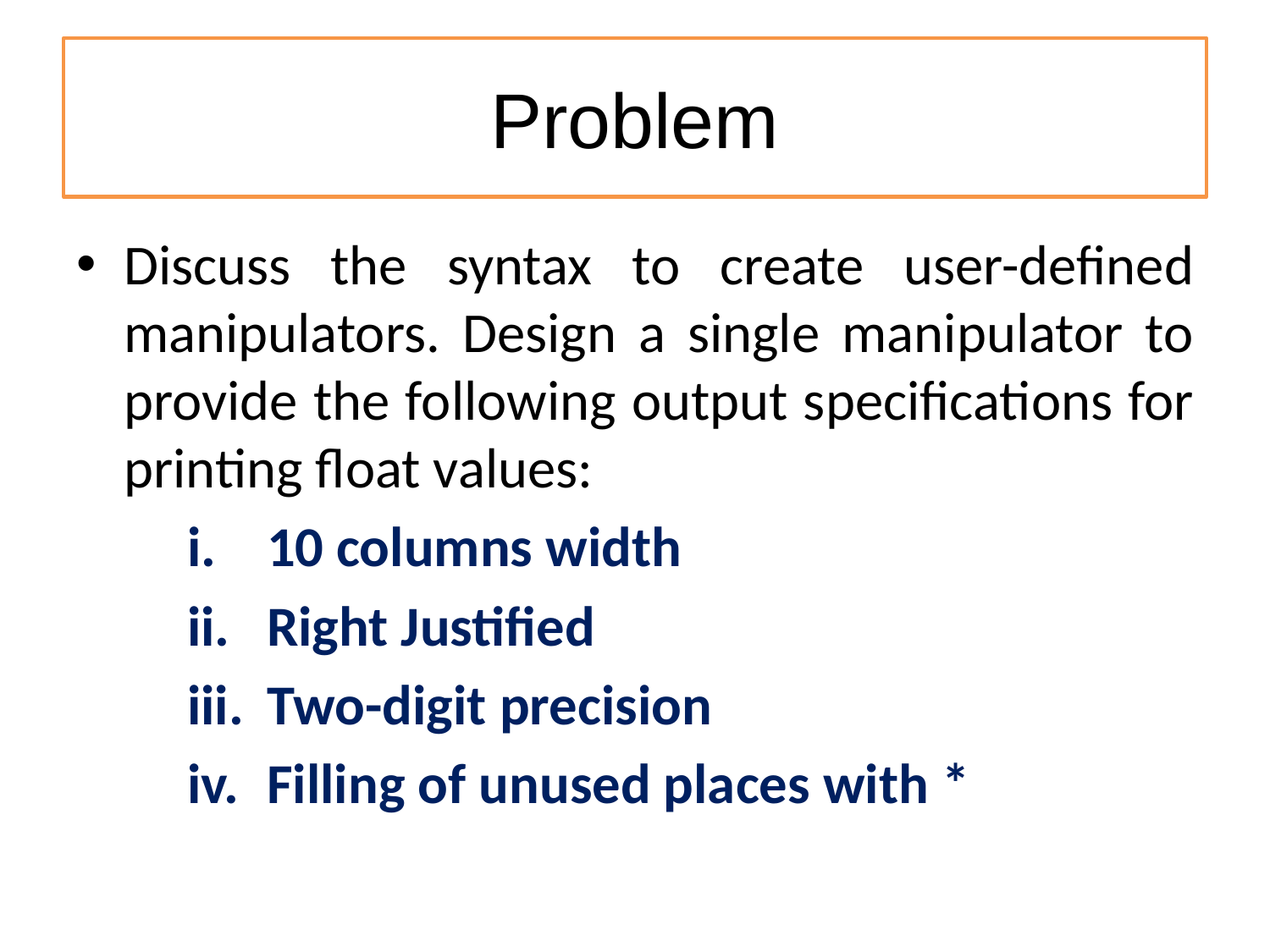

# Problem
Discuss the syntax to create user-defined manipulators. Design a single manipulator to provide the following output specifications for printing float values:
10 columns width
Right Justified
Two-digit precision
Filling of unused places with *